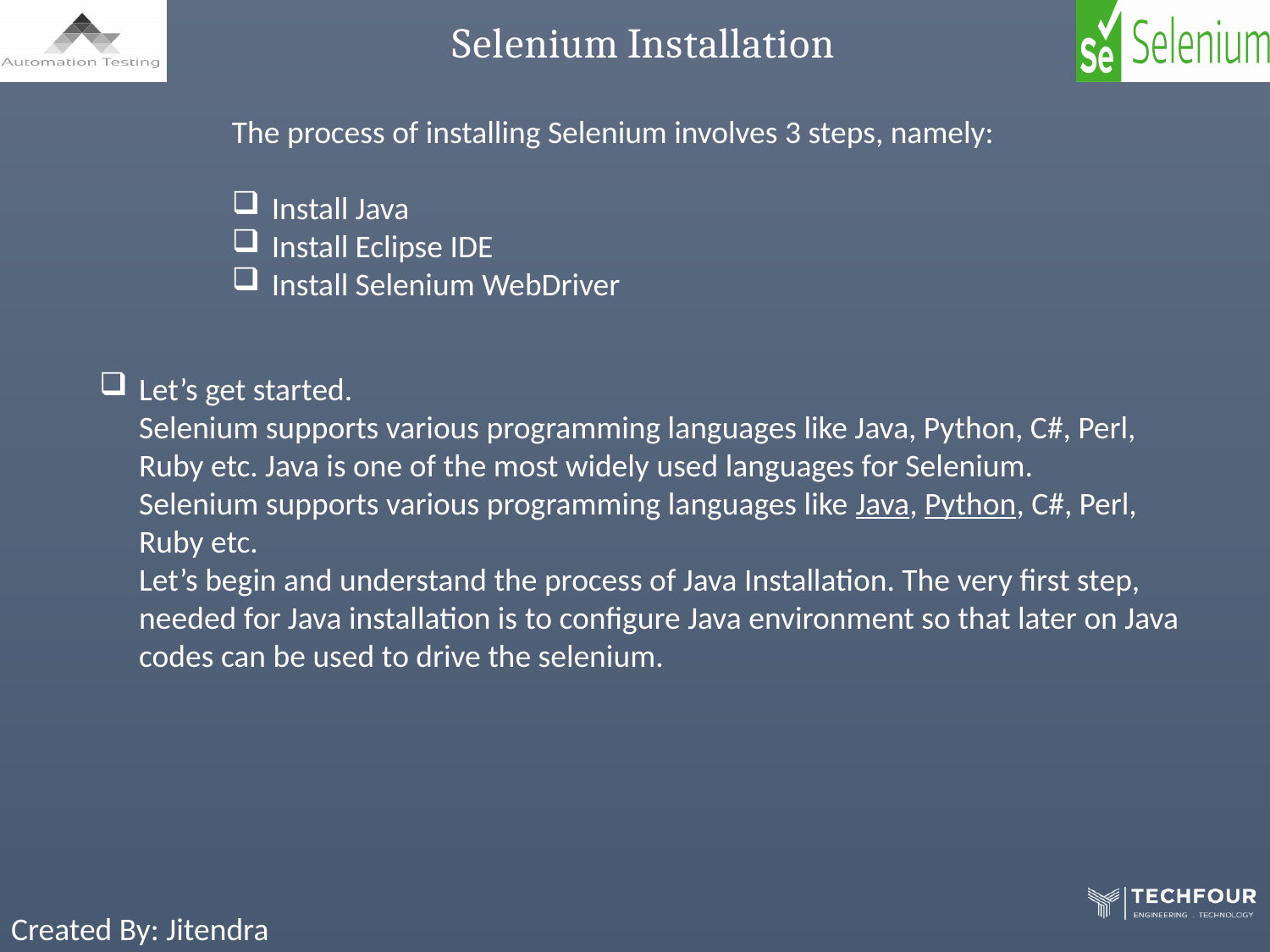

Selenium Installation
The process of installing Selenium involves 3 steps, namely:

Install Java
Install Eclipse IDE
Install Selenium WebDriver
Let’s get started.
Selenium supports various programming languages like Java, Python, C#, Perl, Ruby etc. Java is one of the most widely used languages for Selenium.
Selenium supports various programming languages like Java, Python, C#, Perl, Ruby etc.
Let’s begin and understand the process of Java Installation. The very first step, needed for Java installation is to configure Java environment so that later on Java codes can be used to drive the selenium.